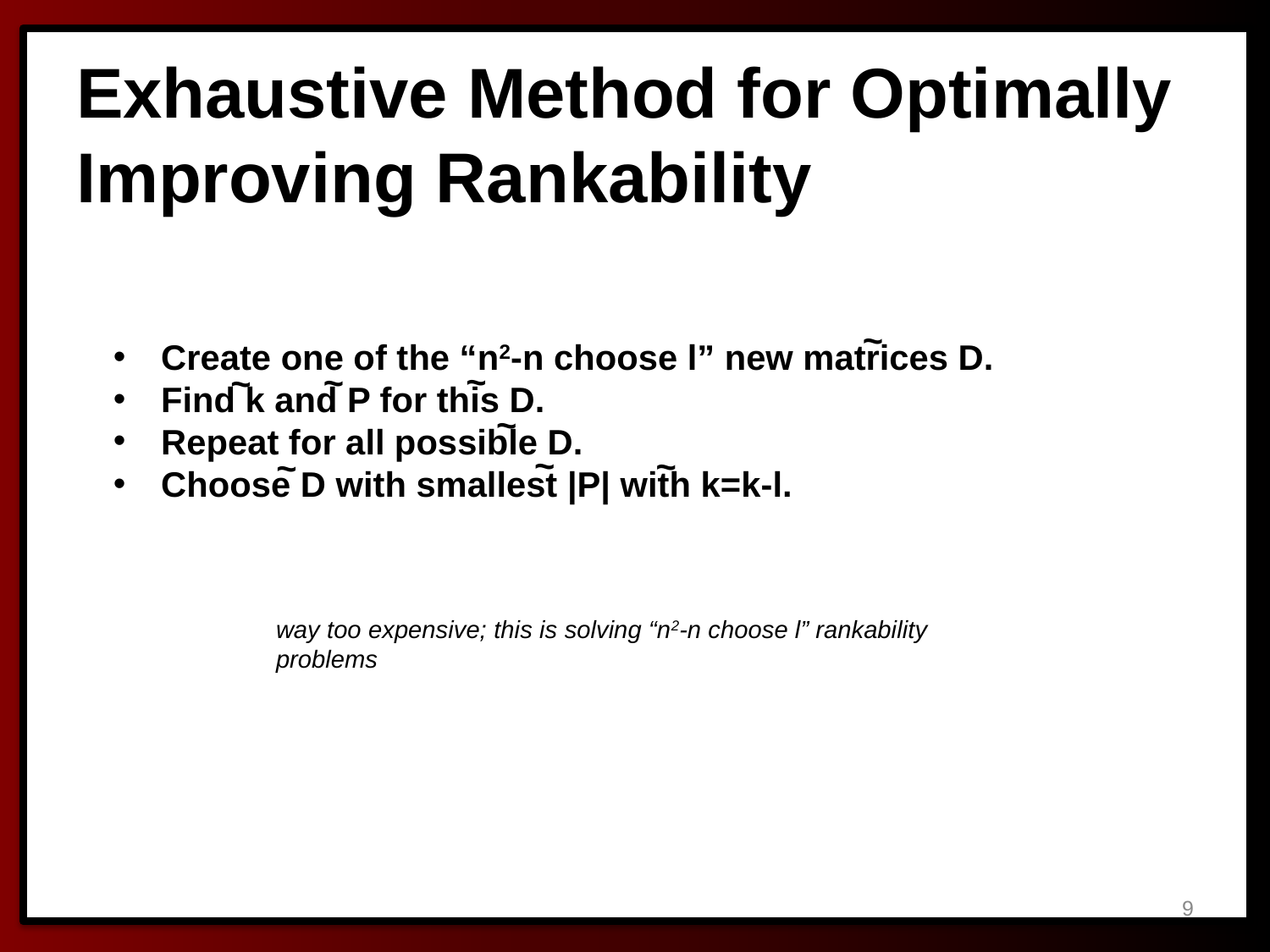

# Exhaustive Method for Optimally Improving Rankability
~
Create one of the “n2-n choose l” new matrices D.
Find k and P for this D.
Repeat for all possible D.
Choose D with smallest |P| with k=k-l.
~
~
~
~
~
~
~
way too expensive; this is solving “n2-n choose l” rankability problems
9